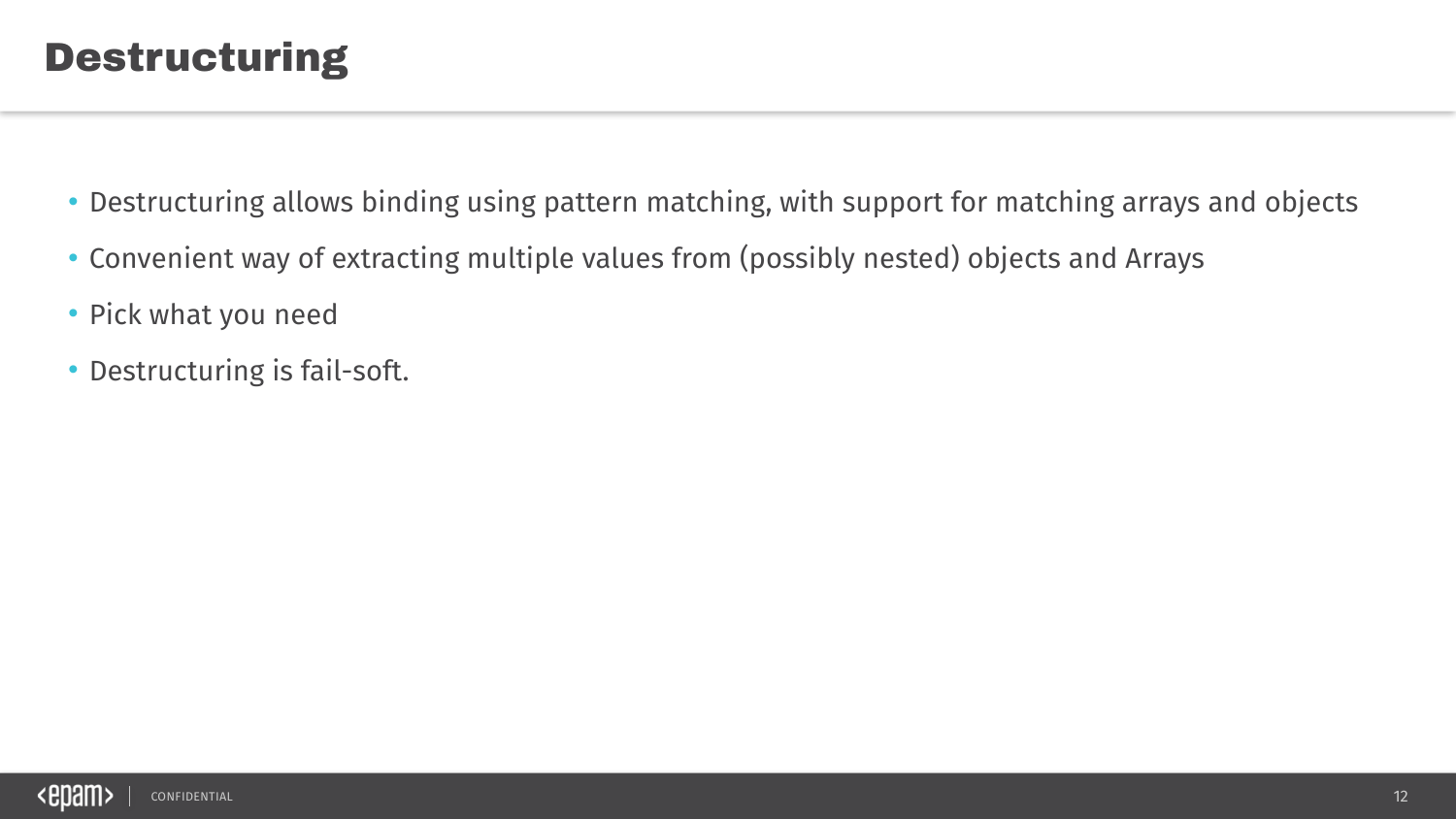

Destructuring
Destructuring allows binding using pattern matching, with support for matching arrays and objects
Convenient way of extracting multiple values from (possibly nested) objects and Arrays
Pick what you need
Destructuring is fail-soft.